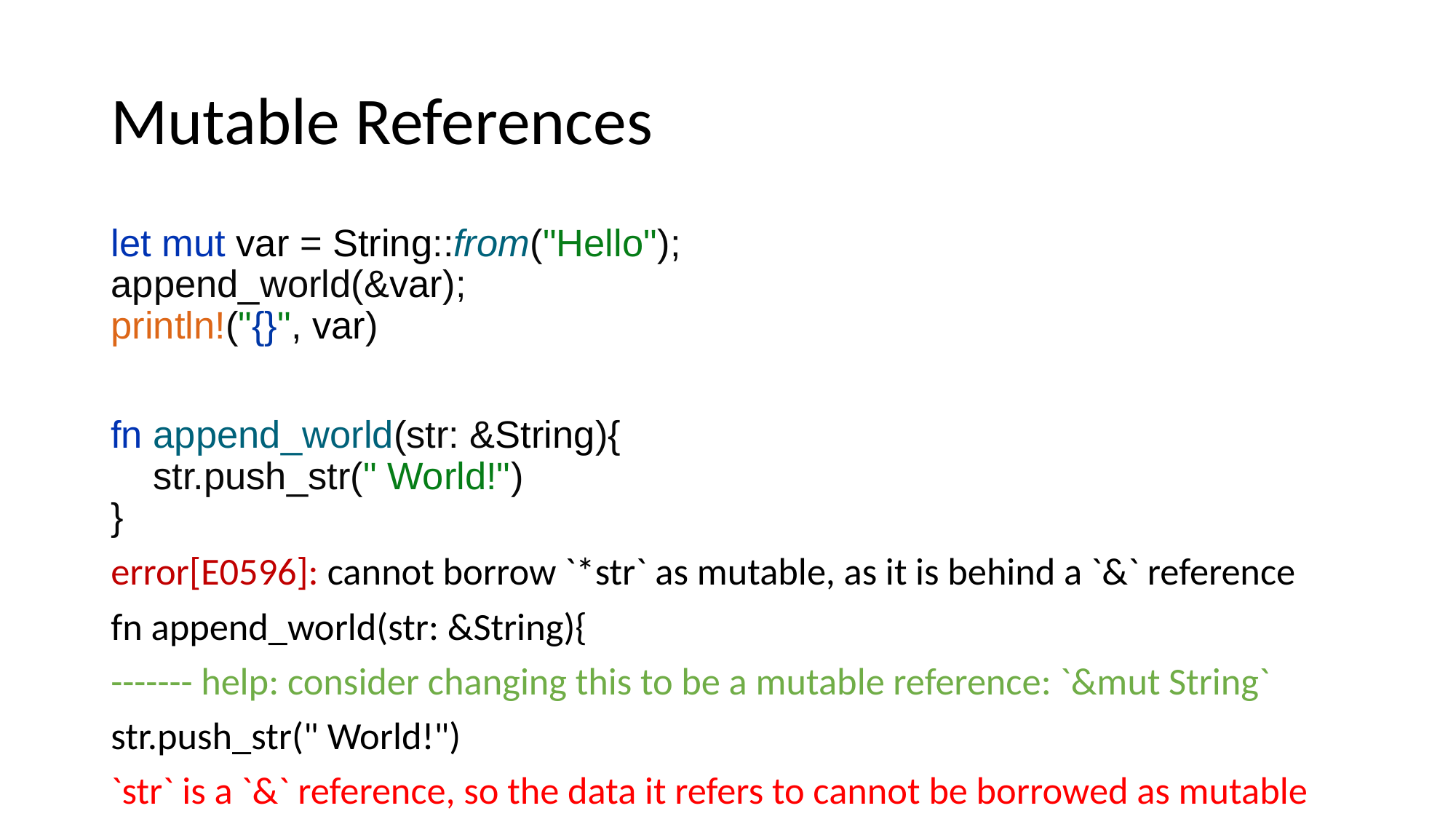

# Mutable References
let mut var = String::from("Hello");
append_world(&var);
println!("{}", var)

fn append_world(str: &String){
    str.push_str(" World!")
}
error[E0596]: cannot borrow `*str` as mutable, as it is behind a `&` reference
fn append_world(str: &String){
------- help: consider changing this to be a mutable reference: `&mut String`
str.push_str(" World!")
`str` is a `&` reference, so the data it refers to cannot be borrowed as mutable